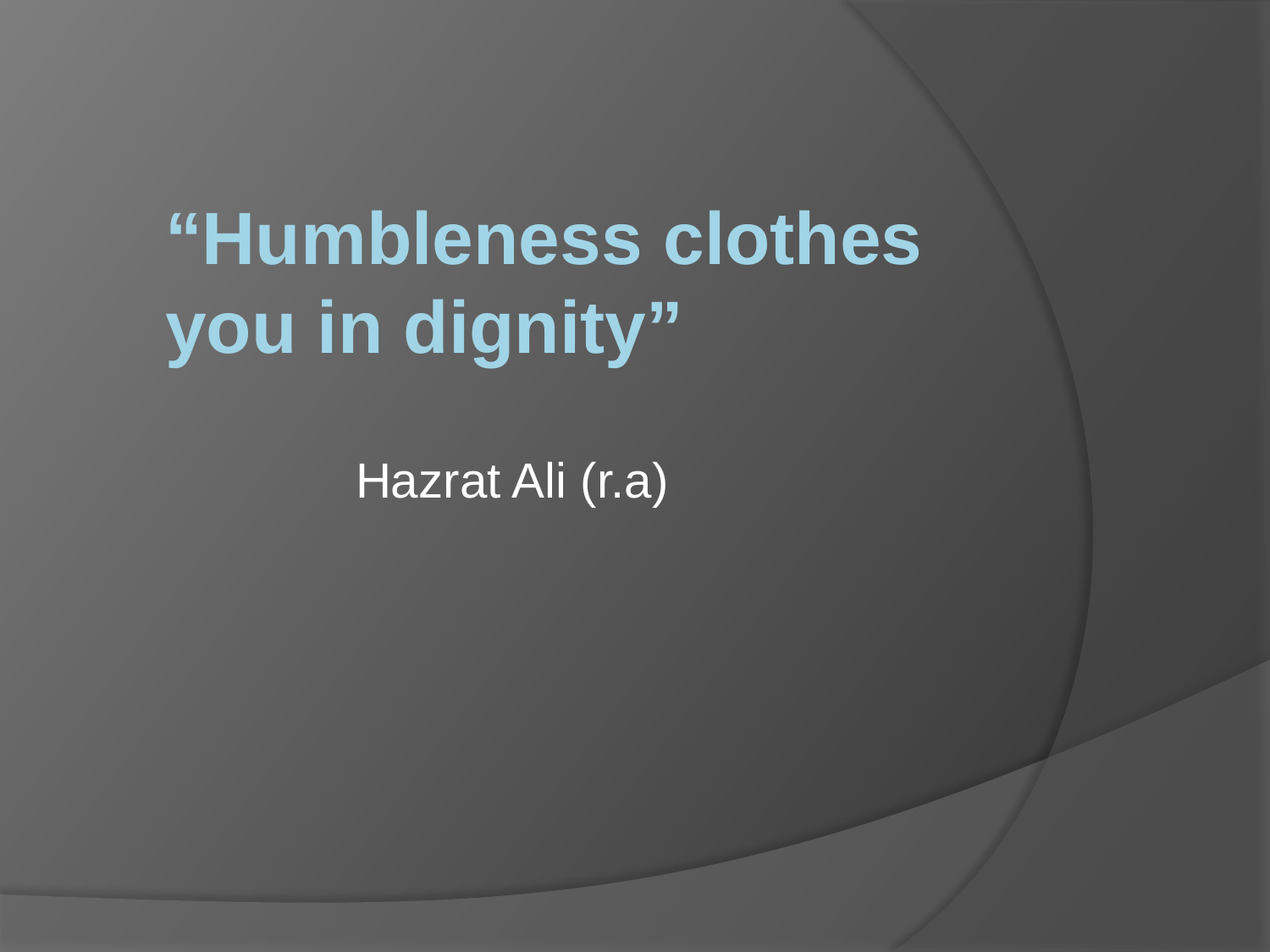

# “Humbleness clothes you in dignity”
Hazrat Ali (r.a)